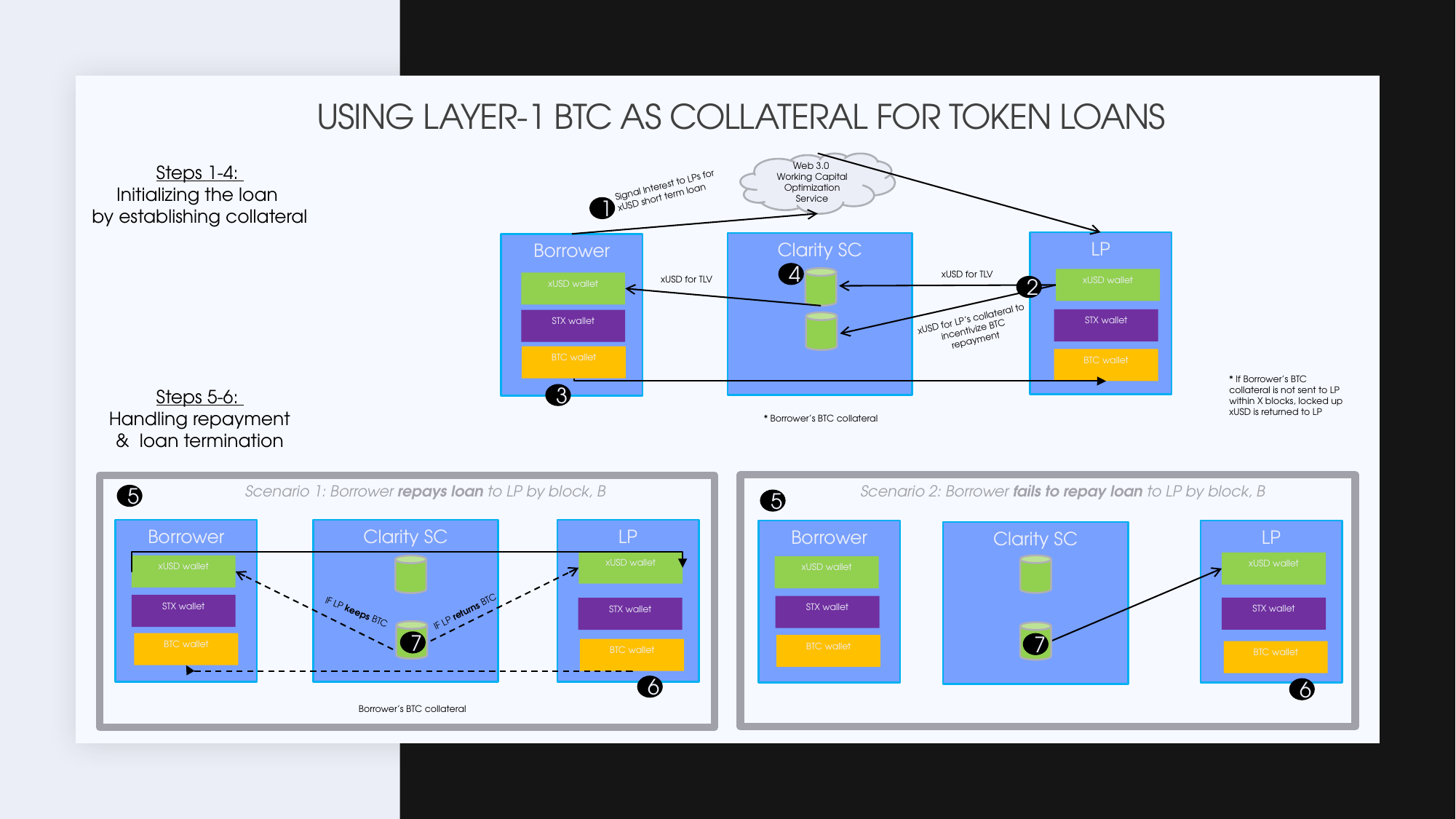

Using Layer-1 btc as collateral for token loans
Web 3.0
Working Capital Optimization Service
Steps 1-4:
Initializing the loan
by establishing collateral
Signal Interest to LPs for xUSD short term loan
1
LP
Clarity SC
Borrower
4
xUSD for TLV
xUSD for TLV

xUSD wallet
xUSD wallet
2
xUSD for LP’s collateral to incentivize BTC repayment
STX wallet
STX wallet

BTC wallet
BTC wallet
* If Borrower’s BTC collateral is not sent to LP within X blocks, locked up xUSD is returned to LP
Steps 5-6:
Handling repayment
&  loan termination
3
* Borrower’s BTC collateral

Scenario 1: Borrower repays loan to LP by block, B
Scenario 2: Borrower fails to repay loan to LP by block, B
5
5
Borrower
Clarity SC
LP
Borrower
LP
Clarity SC
xUSD wallet
xUSD wallet

xUSD wallet

xUSD wallet
STX wallet
STX wallet
STX wallet
STX wallet
IF LP returns BTC
IF LP keeps BTC

7
7
BTC wallet
BTC wallet
BTC wallet
BTC wallet
6
6
Borrower’s BTC collateral